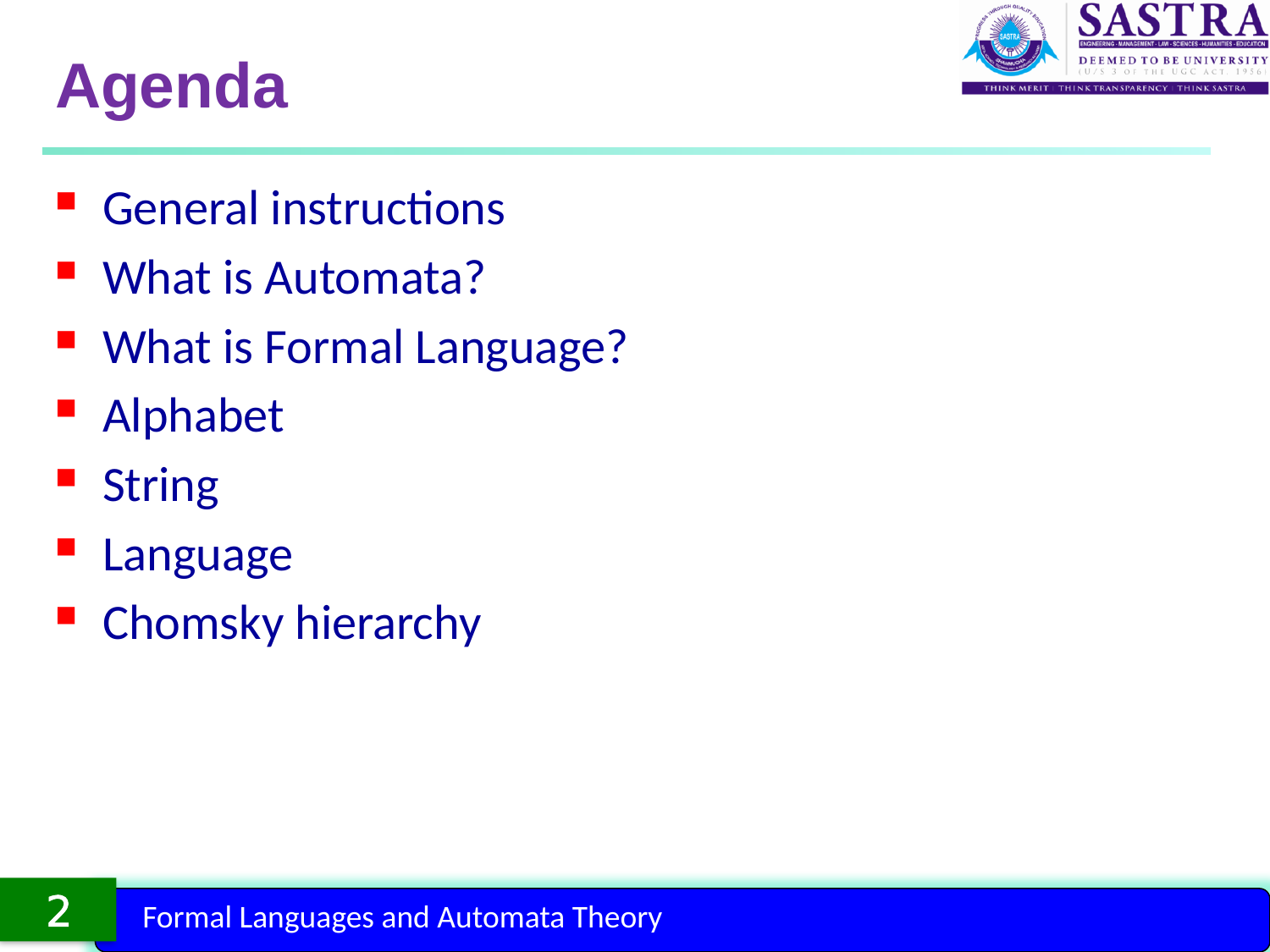

# Agenda
General instructions
What is Automata?
What is Formal Language?
Alphabet
String
Language
Chomsky hierarchy

2